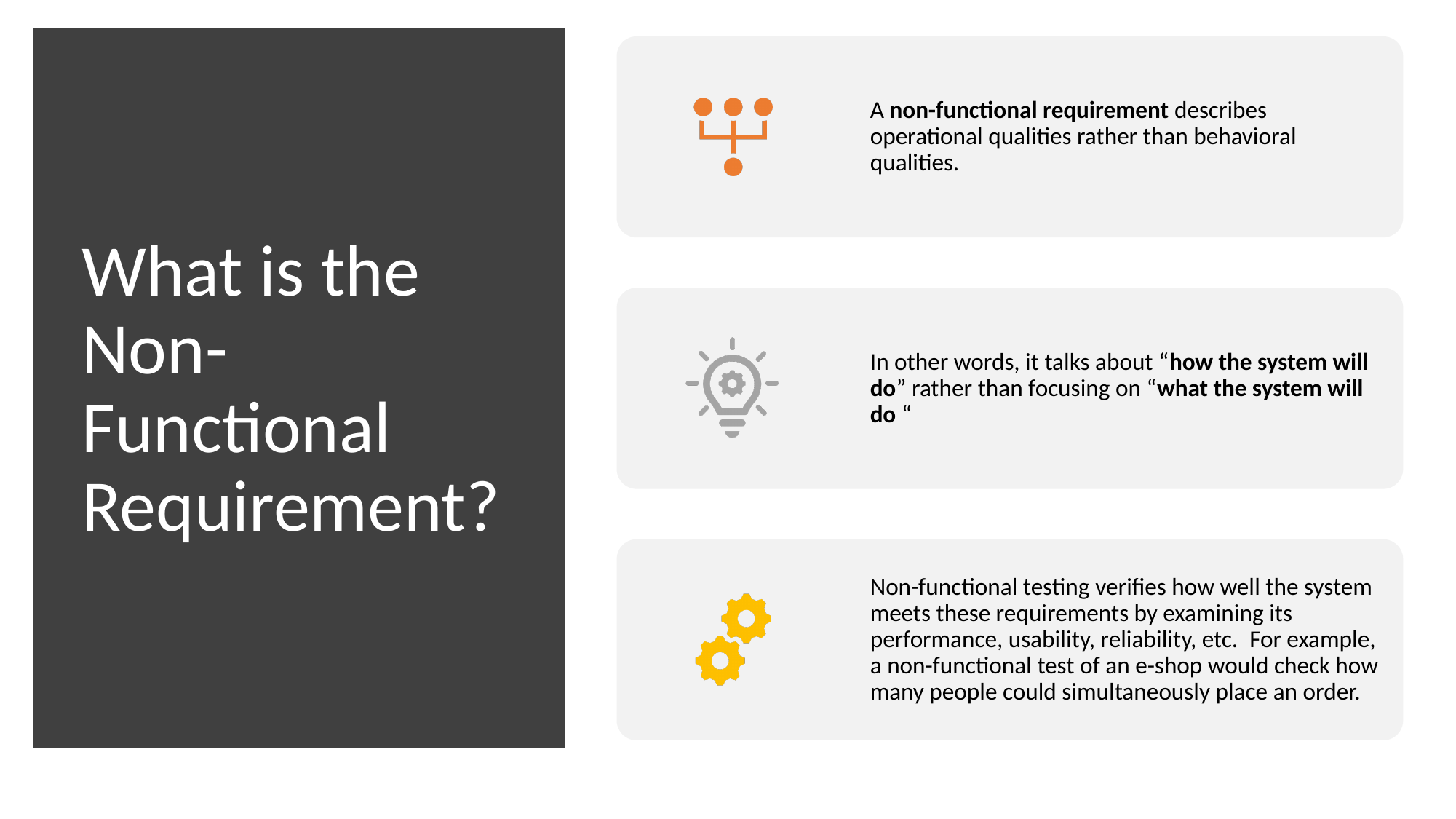

A non-functional requirement describes operational qualities rather than behavioral qualities.
In other words, it talks about “how the system will do” rather than focusing on “what the system will do “
Non-functional testing verifies how well the system meets these requirements by examining its performance, usability, reliability, etc.  For example, a non-functional test of an e-shop would check how many people could simultaneously place an order.
# What is the Non-Functional Requirement?